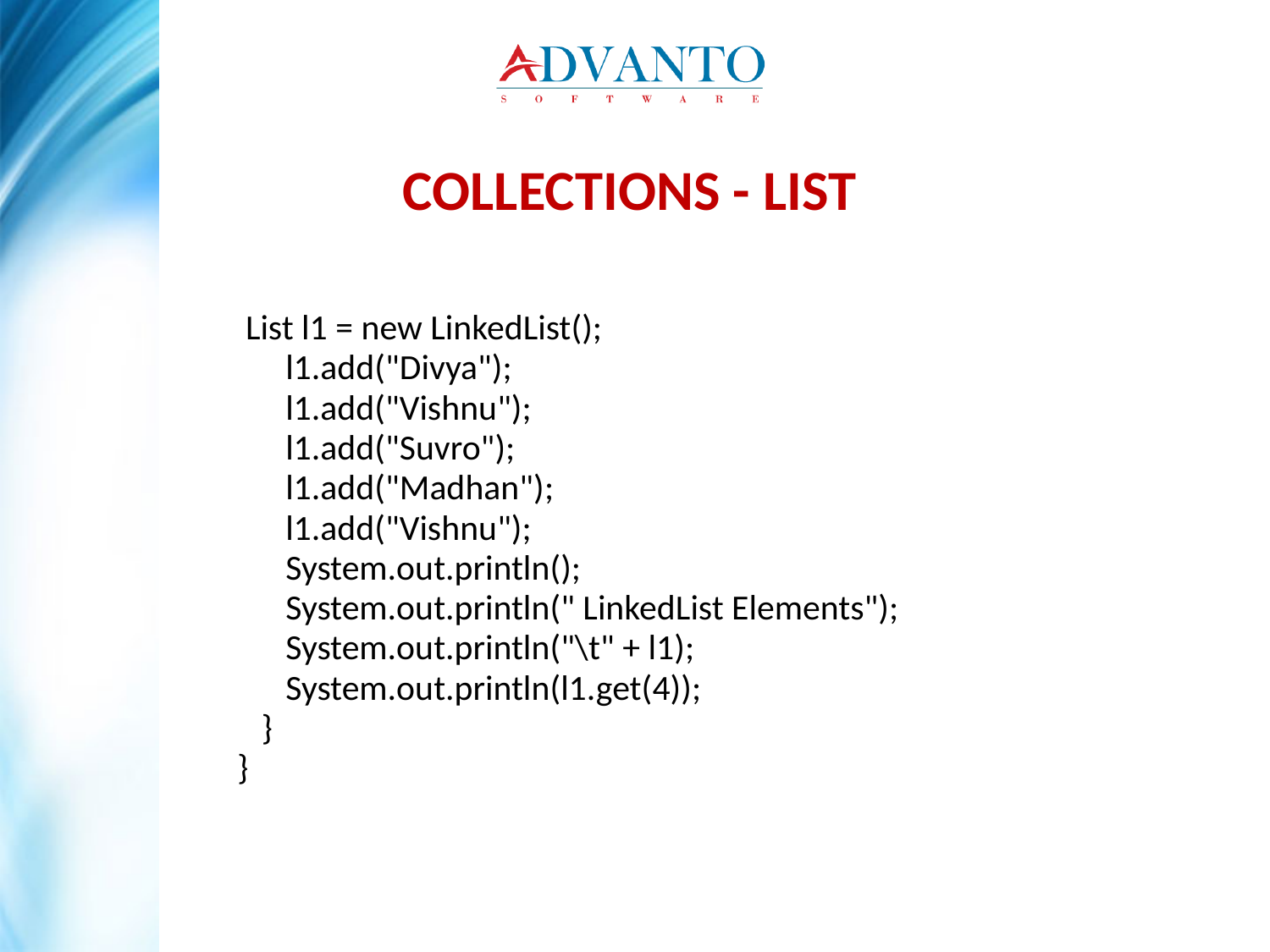

Collections - List
 List l1 = new LinkedList();
      l1.add("Divya");
      l1.add("Vishnu");
      l1.add("Suvro");
      l1.add("Madhan");
      l1.add("Vishnu");
      System.out.println();
      System.out.println(" LinkedList Elements");
      System.out.println("\t" + l1);
      System.out.println(l1.get(4));
   }
}